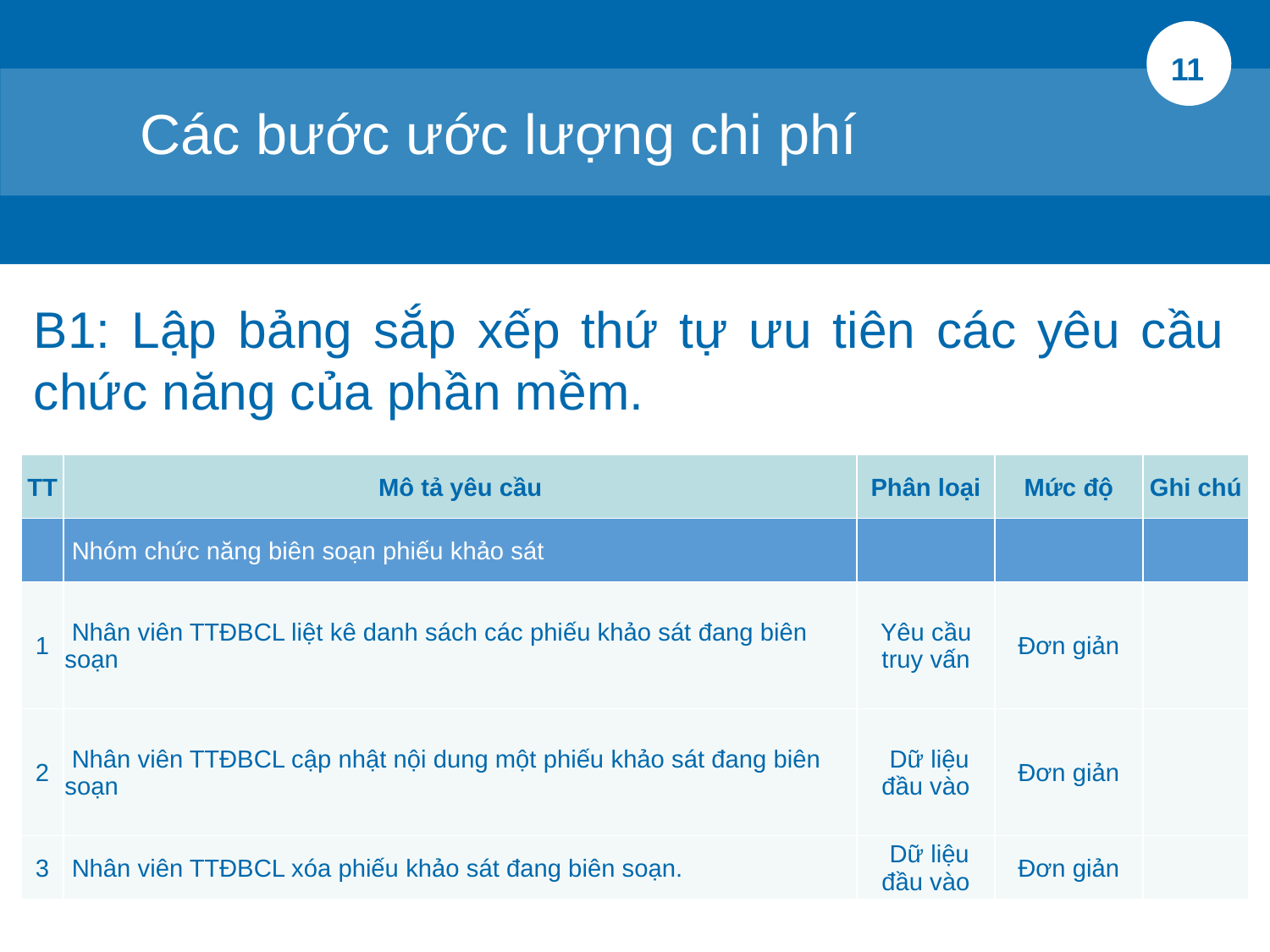

11
	Các bước ước lượng chi phí

B1: Lập bảng sắp xếp thứ tự ưu tiên các yêu cầu chức năng của phần mềm.

| TT | Mô tả yêu cầu | Phân loại | Mức độ | Ghi chú |
| --- | --- | --- | --- | --- |
|  | Nhóm chức năng biên soạn phiếu khảo sát |  |  |  |
| 1 | Nhân viên TTĐBCL liệt kê danh sách các phiếu khảo sát đang biên soạn | Yêu cầu truy vấn | Đơn giản |  |
| 2 | Nhân viên TTĐBCL cập nhật nội dung một phiếu khảo sát đang biên soạn | Dữ liệu đầu vào | Đơn giản |  |
| 3 | Nhân viên TTĐBCL xóa phiếu khảo sát đang biên soạn. | Dữ liệu đầu vào | Đơn giản |  |